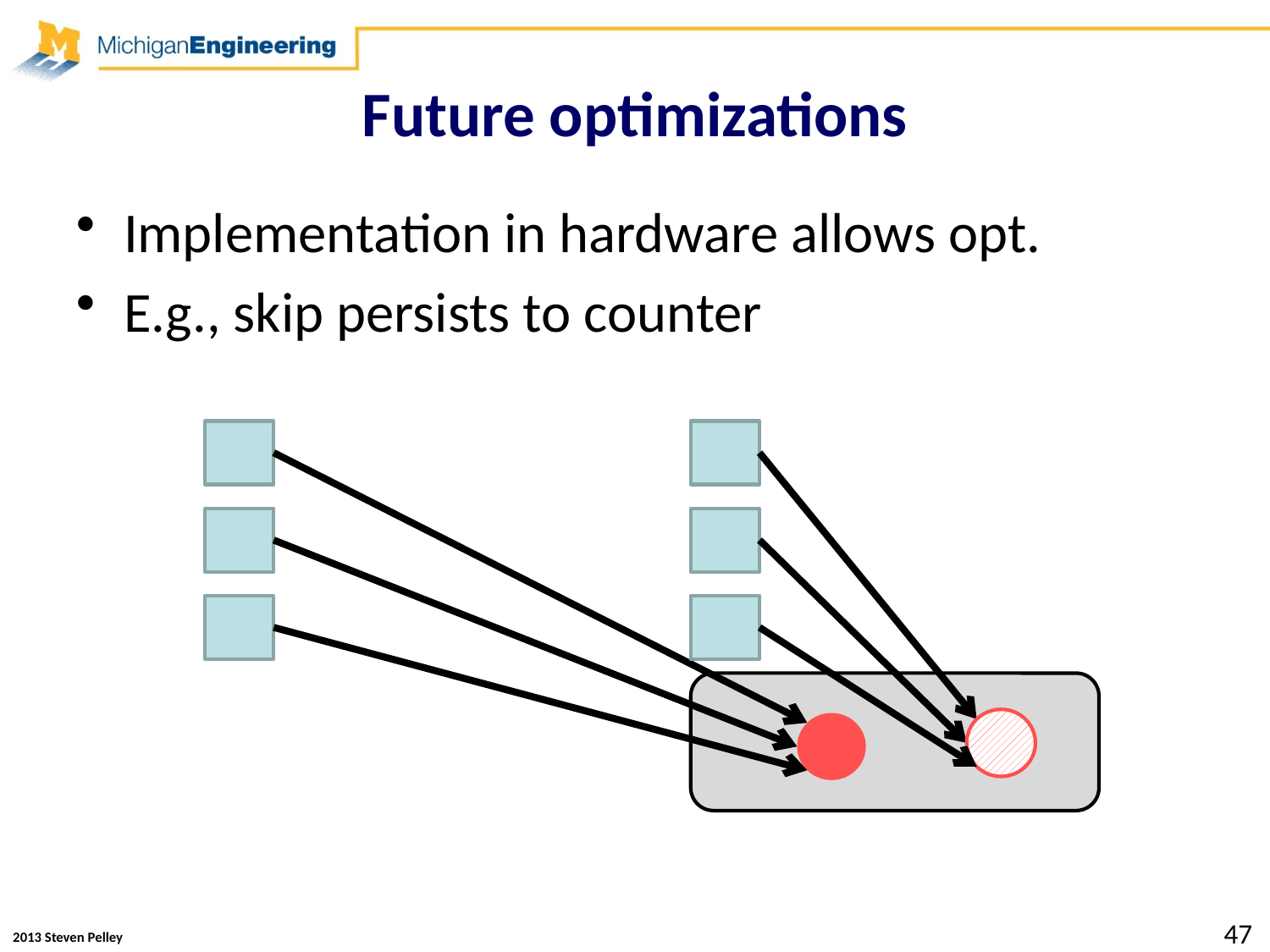

# Future optimizations
Implementation in hardware allows opt.
E.g., skip persists to counter

47